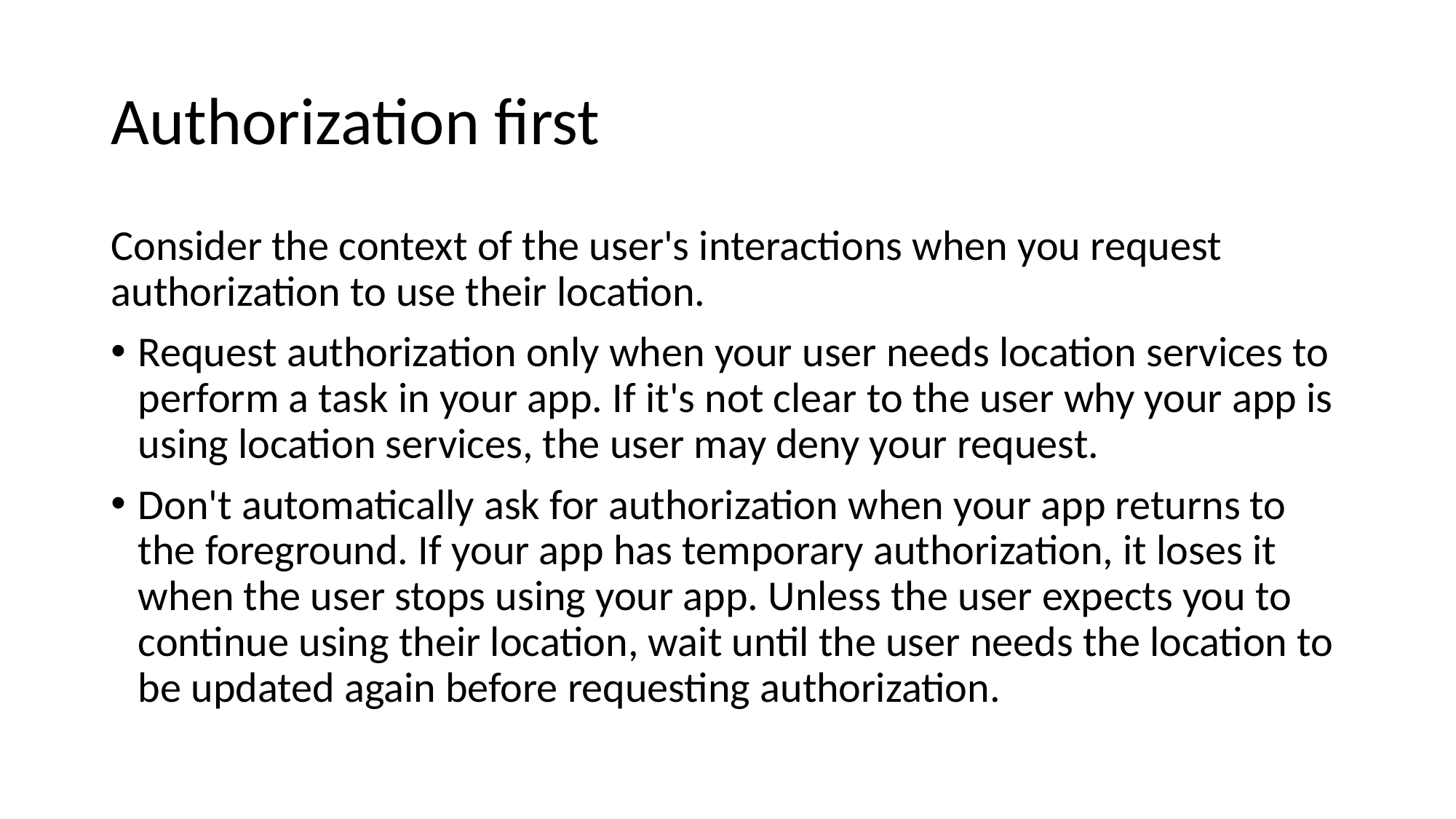

# Authorization first
Consider the context of the user's interactions when you request authorization to use their location.
Request authorization only when your user needs location services to perform a task in your app. If it's not clear to the user why your app is using location services, the user may deny your request.
Don't automatically ask for authorization when your app returns to the foreground. If your app has temporary authorization, it loses it when the user stops using your app. Unless the user expects you to continue using their location, wait until the user needs the location to be updated again before requesting authorization.